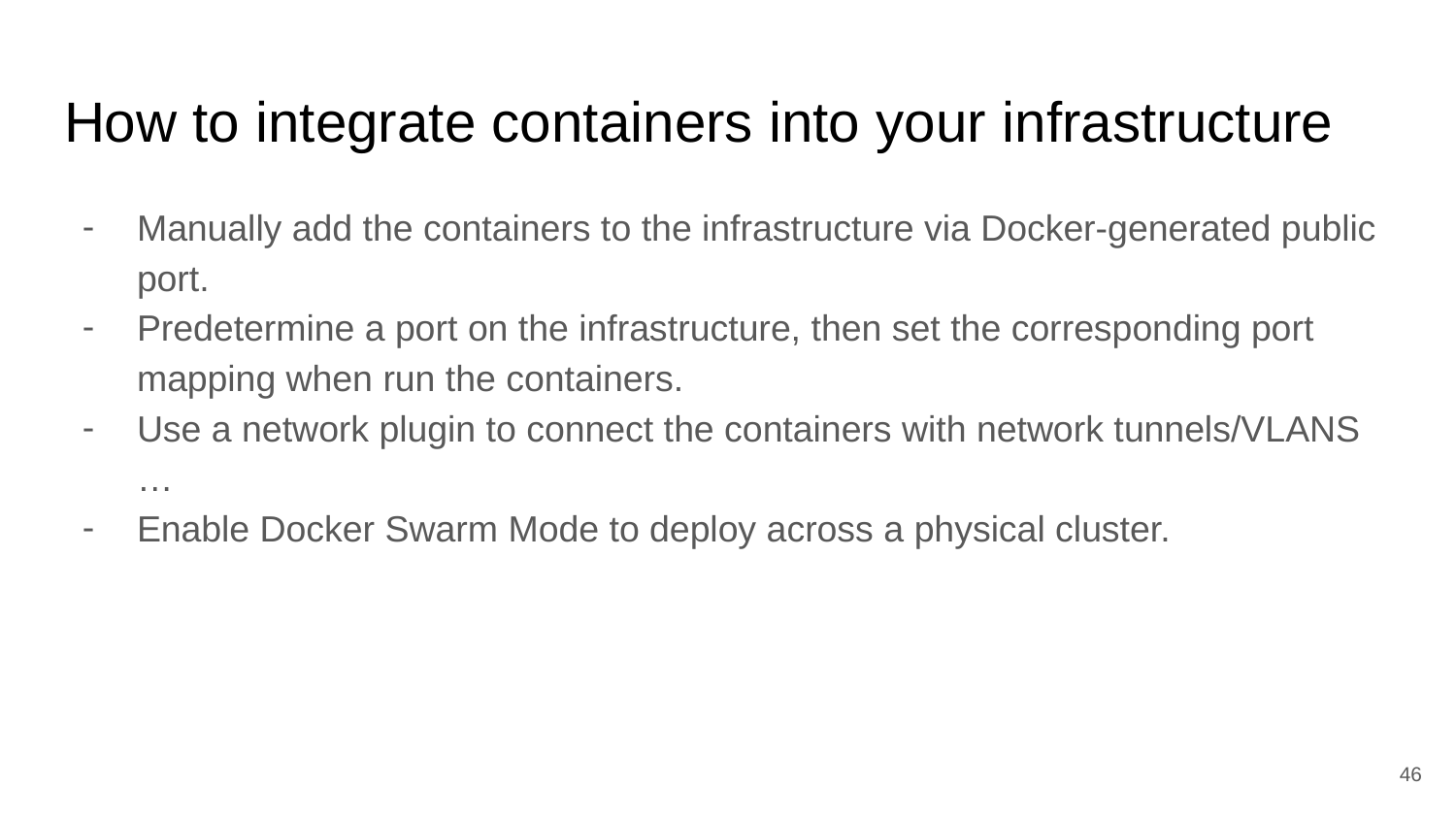

# How to integrate containers into your infrastructure
Manually add the containers to the infrastructure via Docker-generated public port.
Predetermine a port on the infrastructure, then set the corresponding port mapping when run the containers.
Use a network plugin to connect the containers with network tunnels/VLANS …
Enable Docker Swarm Mode to deploy across a physical cluster.
46